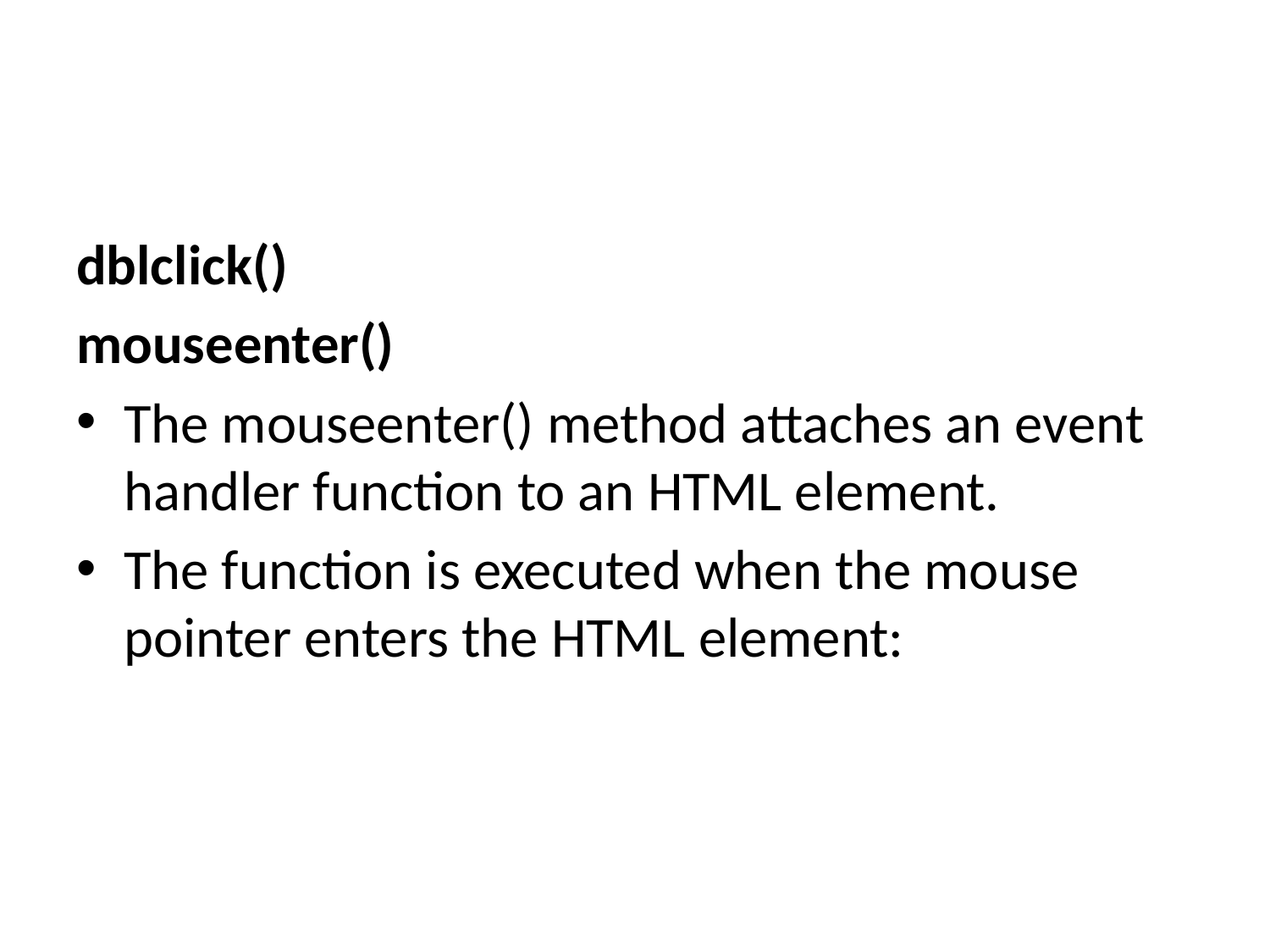

#
dblclick()
mouseenter()
The mouseenter() method attaches an event handler function to an HTML element.
The function is executed when the mouse pointer enters the HTML element: